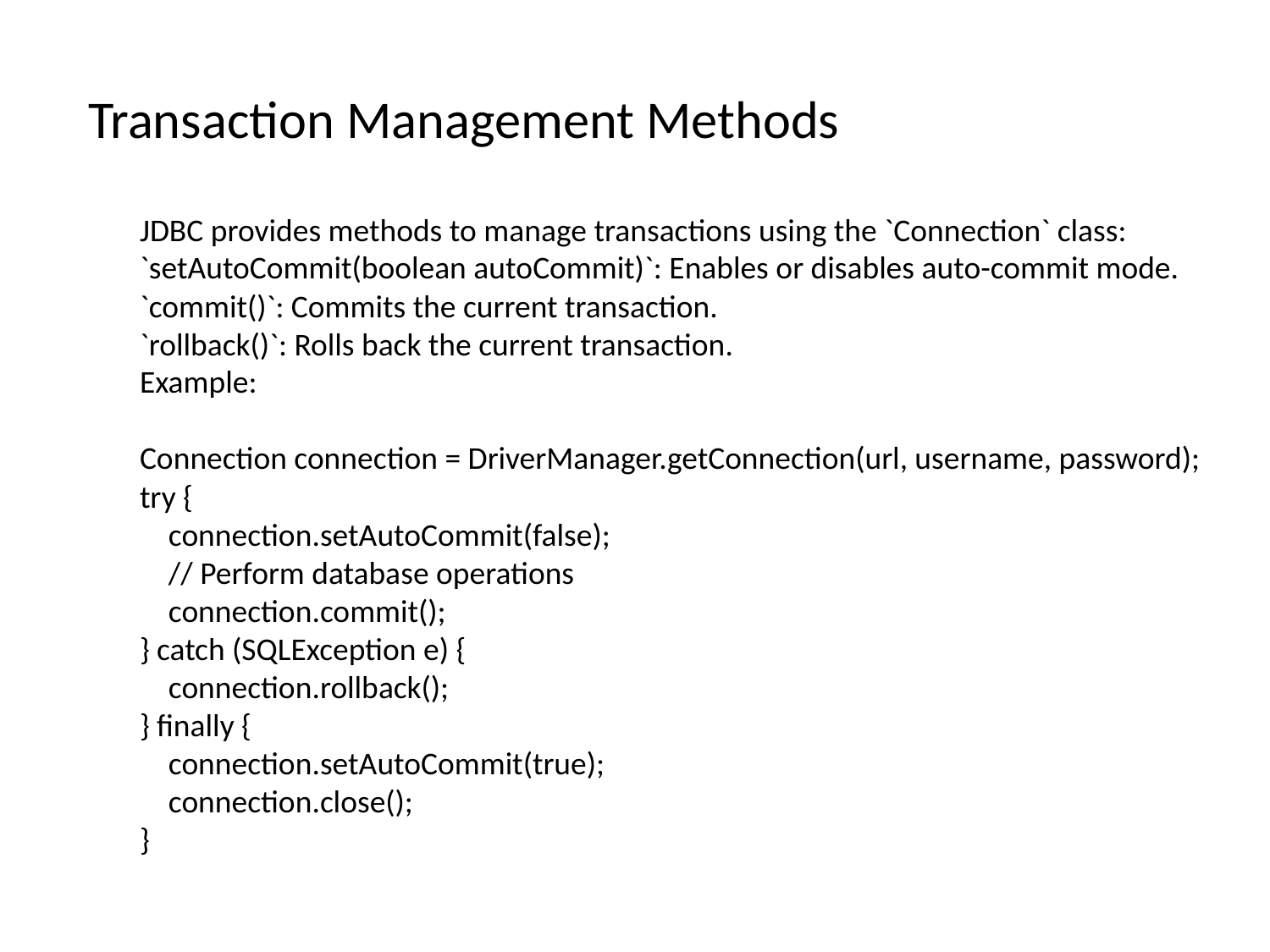

# Transaction Management Methods

JDBC provides methods to manage transactions using the `Connection` class:
`setAutoCommit(boolean autoCommit)`: Enables or disables auto-commit mode.
`commit()`: Commits the current transaction.
`rollback()`: Rolls back the current transaction.
Example:
Connection connection = DriverManager.getConnection(url, username, password);
try {
    connection.setAutoCommit(false);
    // Perform database operations
    connection.commit();
} catch (SQLException e) {
    connection.rollback();
} finally {
    connection.setAutoCommit(true);
    connection.close();
}